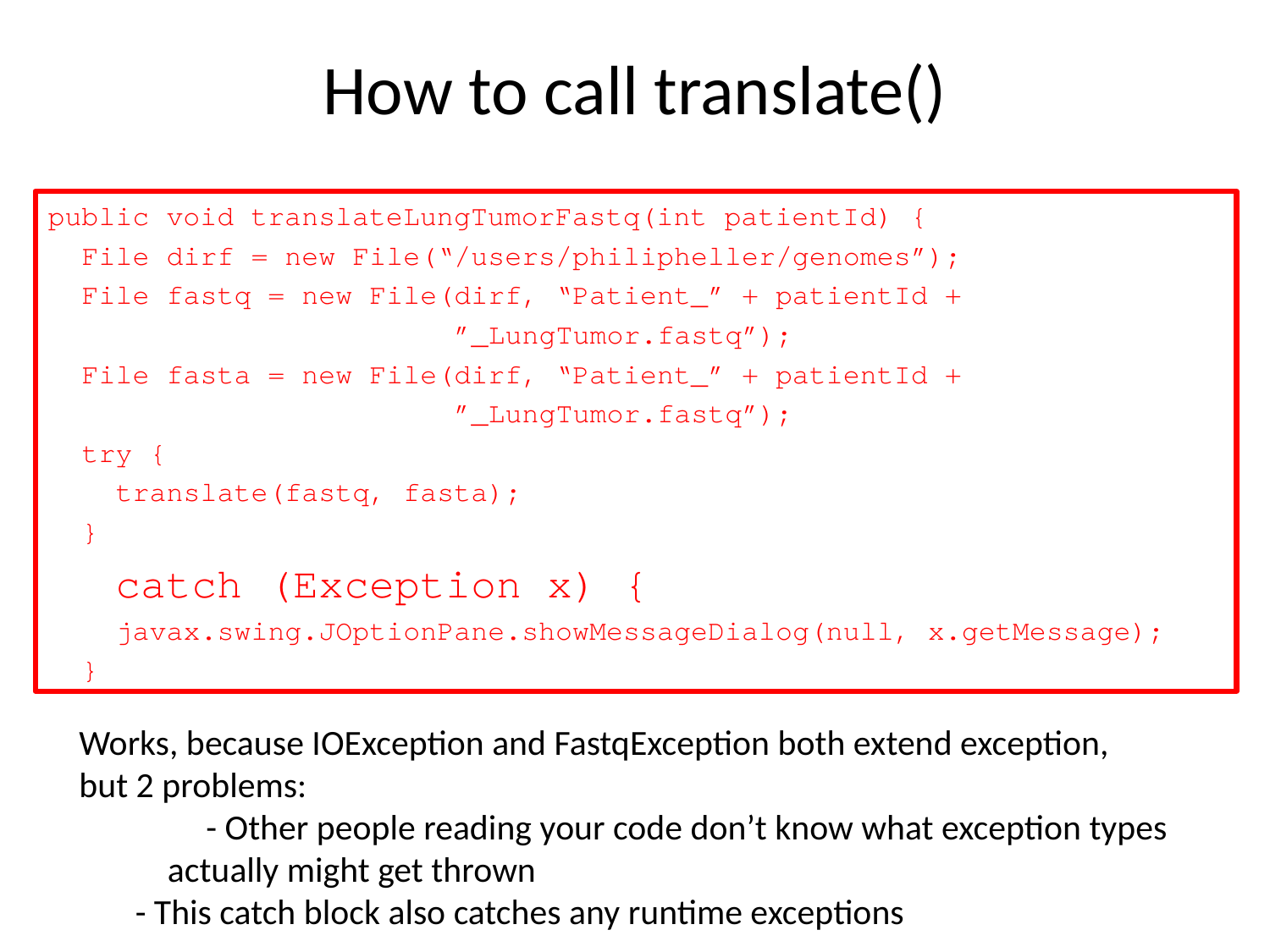

# How to call translate()
public void translateLungTumorFastq(int patientId) {
  File dirf = new File(“/users/philipheller/genomes”);
  File fastq = new File(dirf, “Patient_” + patientId +
                        ”_LungTumor.fastq”);
  File fasta = new File(dirf, “Patient_” + patientId +
                        ”_LungTumor.fastq”);
  try {
    translate(fastq, fasta);
  }
    catch (Exception x) {
    javax.swing.JOptionPane.showMessageDialog(null, x.getMessage);
  }
Works, because IOException and FastqException both extend exception,
but 2 problems:
	- Other people reading your code don’t know what exception types
           actually might get thrown
       - This catch block also catches any runtime exceptions